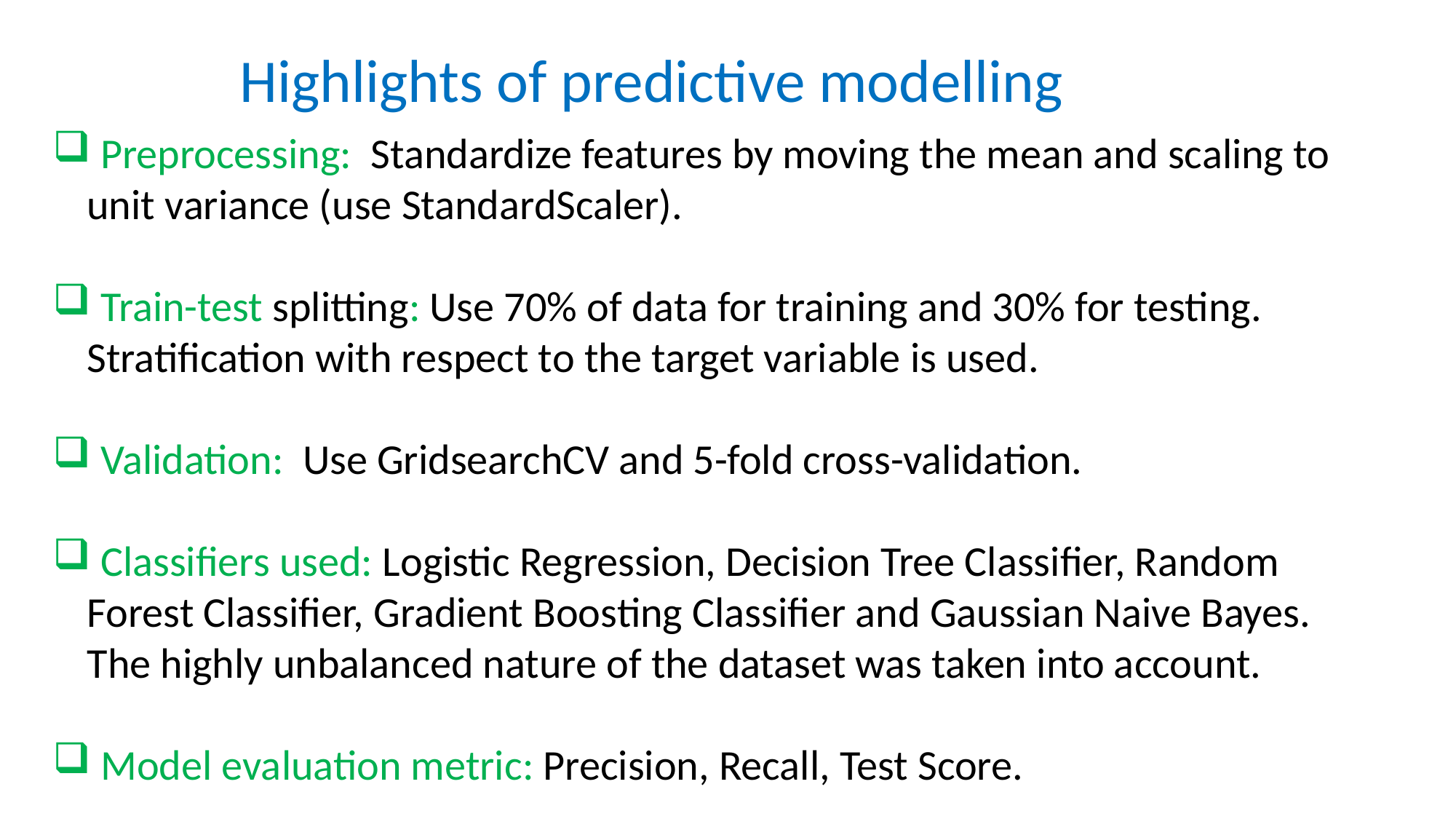

Highlights of predictive modelling
 Preprocessing:  Standardize features by moving the mean and scaling to unit variance (use StandardScaler).

 Train-test splitting: Use 70% of data for training and 30% for testing.  Stratification with respect to the target variable is used.

 Validation:  Use GridsearchCV and 5-fold cross-validation.

 Classifiers used: Logistic Regression, Decision Tree Classifier, Random Forest Classifier, Gradient Boosting Classifier and Gaussian Naive Bayes. The highly unbalanced nature of the dataset was taken into account.

 Model evaluation metric: Precision, Recall, Test Score.